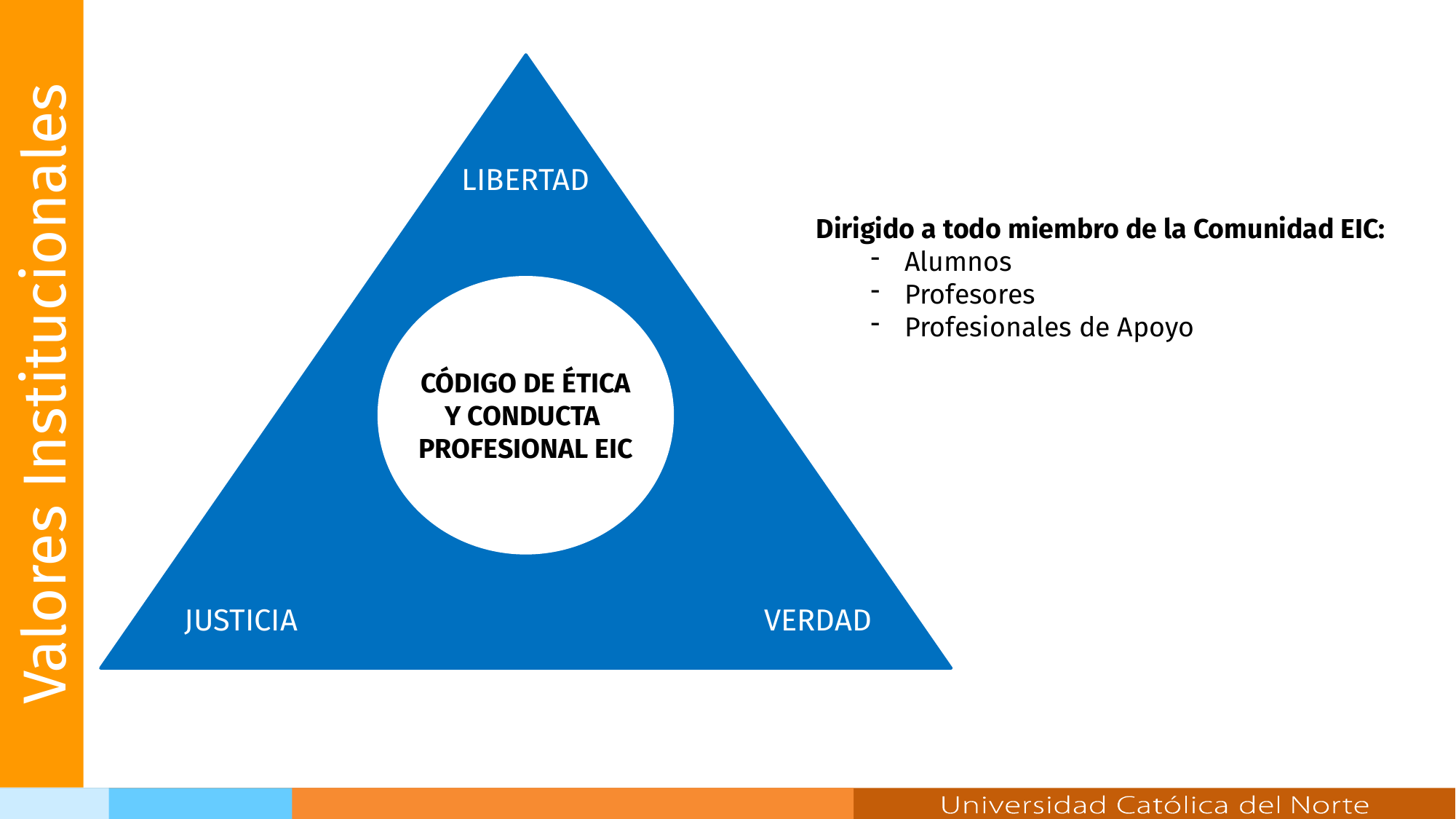

LIBERTAD
Dirigido a todo miembro de la Comunidad EIC:
Alumnos
Profesores
Profesionales de Apoyo

Valores Institucionales
CÓDIGO DE ÉTICA
Y CONDUCTA
PROFESIONAL EIC
JUSTICIA
VERDAD